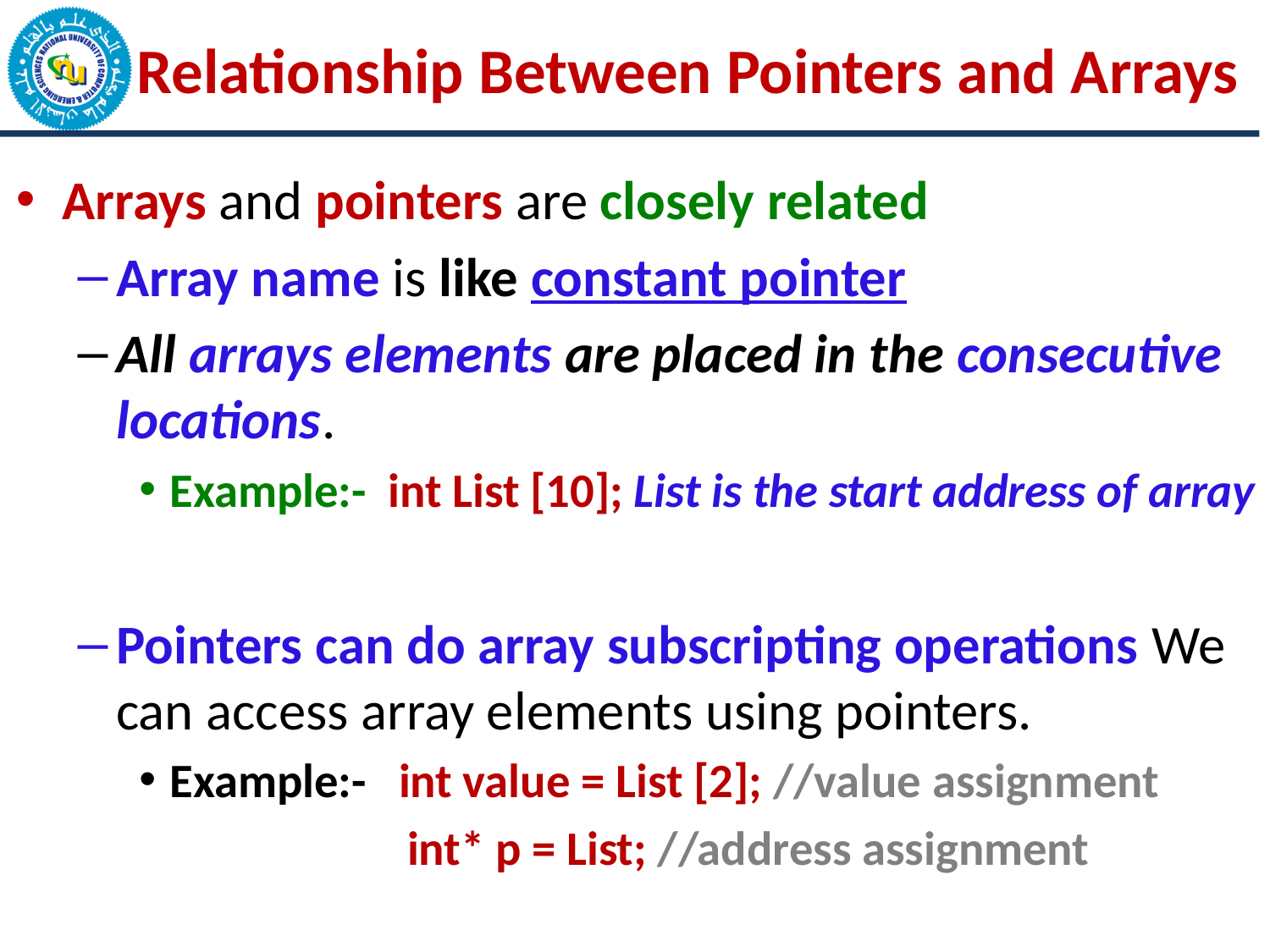

# Relationship Between Pointers and Arrays

Arrays and pointers are closely related
Array name is like constant pointer
All arrays elements are placed in the consecutive locations.
Example:-  int List [10]; List is the start address of array

Pointers can do array subscripting operations We can access array elements using pointers.
Example:-   int value = List [2]; //value assignment
  int* p = List; //address assignment